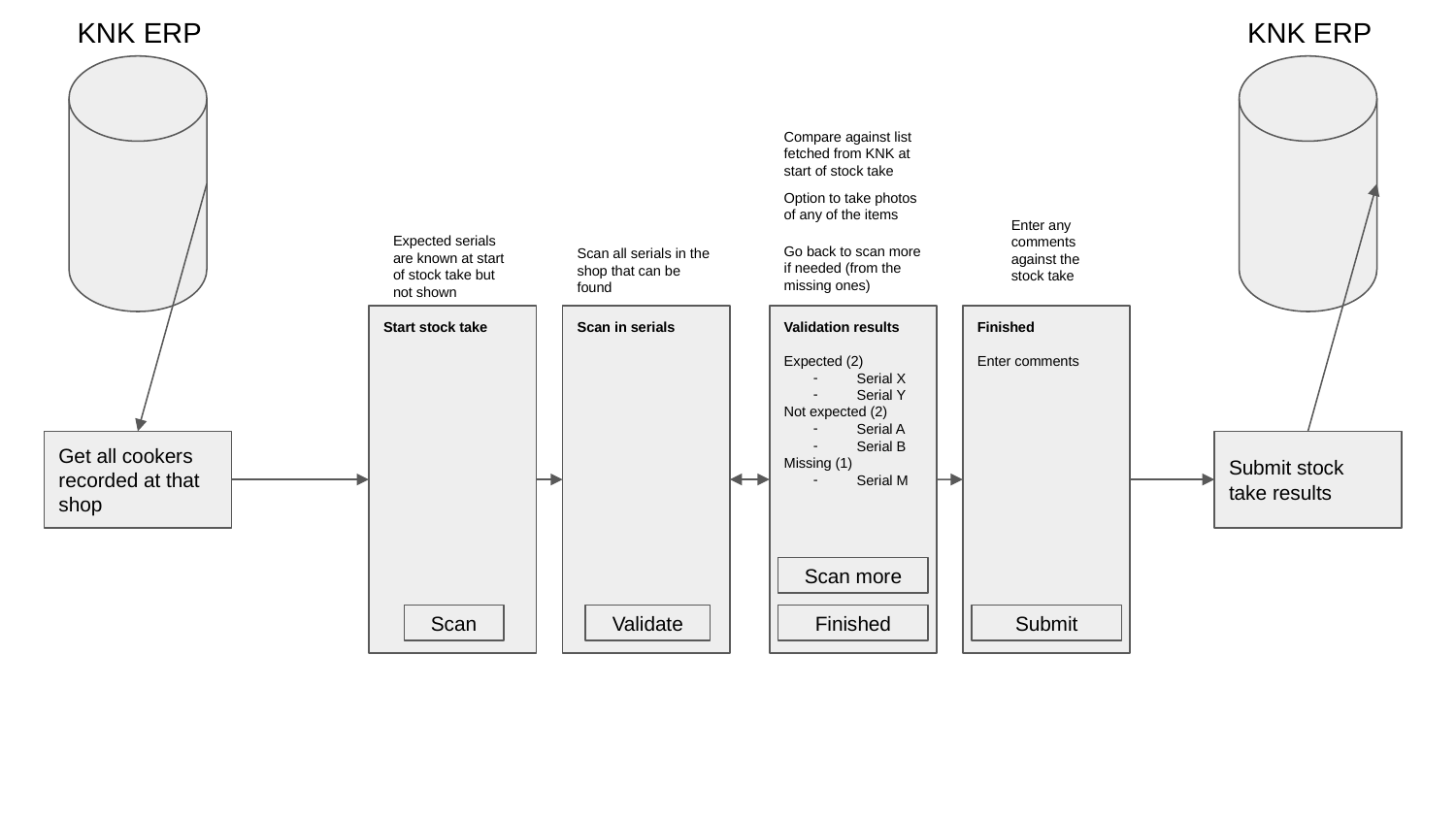

KNK ERP
KNK ERP

Compare against list fetched from KNK at start of stock take
Option to take photos of any of the items
Enter any comments against the stock take
Expected serials are known at start of stock take but not shown
Go back to scan more if needed (from the missing ones)
Scan all serials in the shop that can be found
Start stock take

Scan in serials

Validation results

Expected (2)
Serial X
Serial Y
Not expected (2)
Serial A
Serial B
Missing (1)
Serial M

Finished

Enter comments

Get all cookers recorded at that shop
Submit stock take results
Scan more
Scan
Validate
Finished
Submit